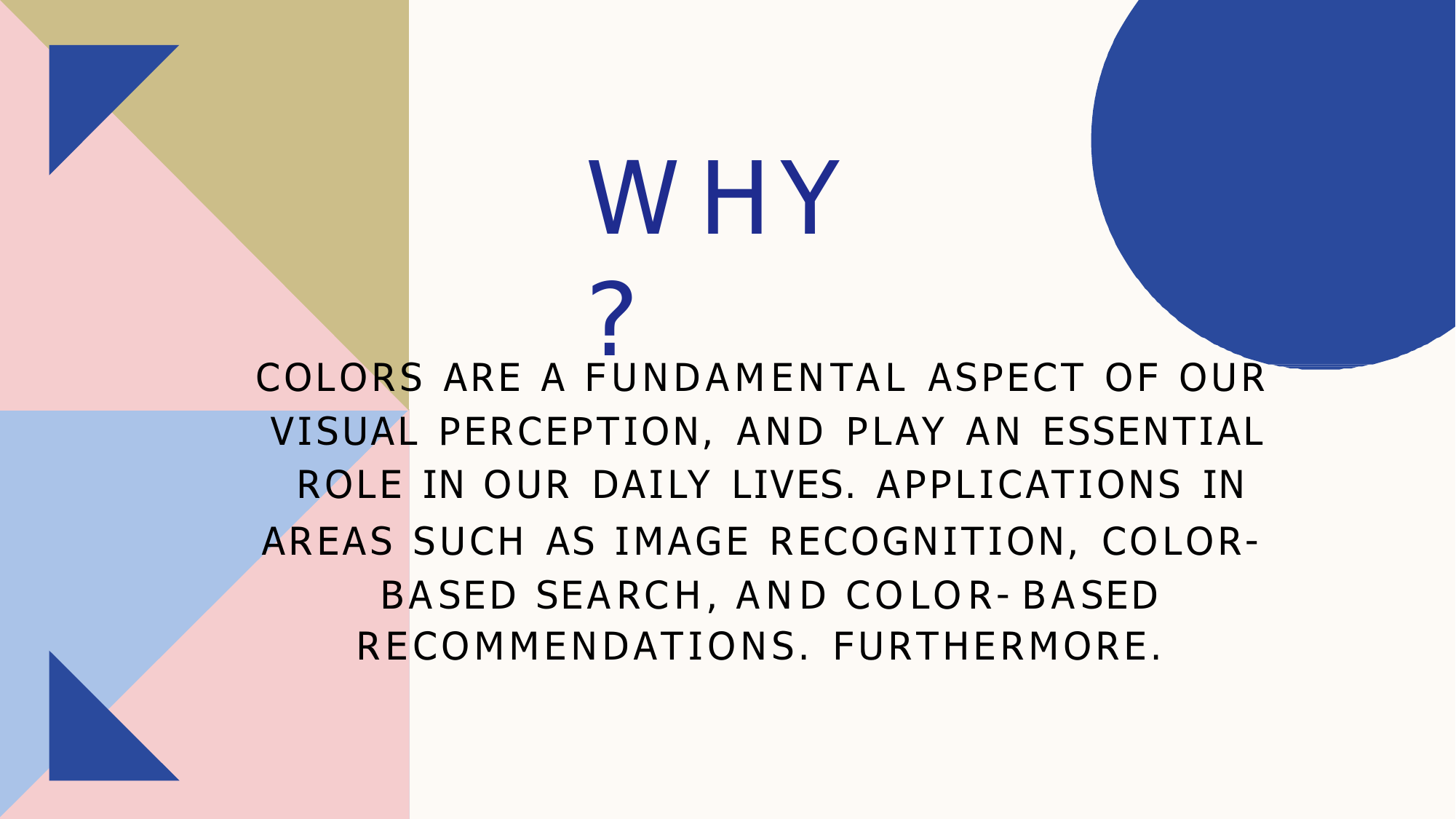

# WHY?
COLORS ARE A FUNDAMENTAL ASPECT OF OUR  VISUAL PERCEPTION, AND PLAY AN ESSENTIAL  ROLE IN OUR DAILY LIVES. APPLICATIONS IN
AREAS SUCH AS IMAGE RECOGNITION, COLOR-  BASED SEARCH, AND COLOR- BASED
RECOMMENDATIONS. FURTHERMORE.